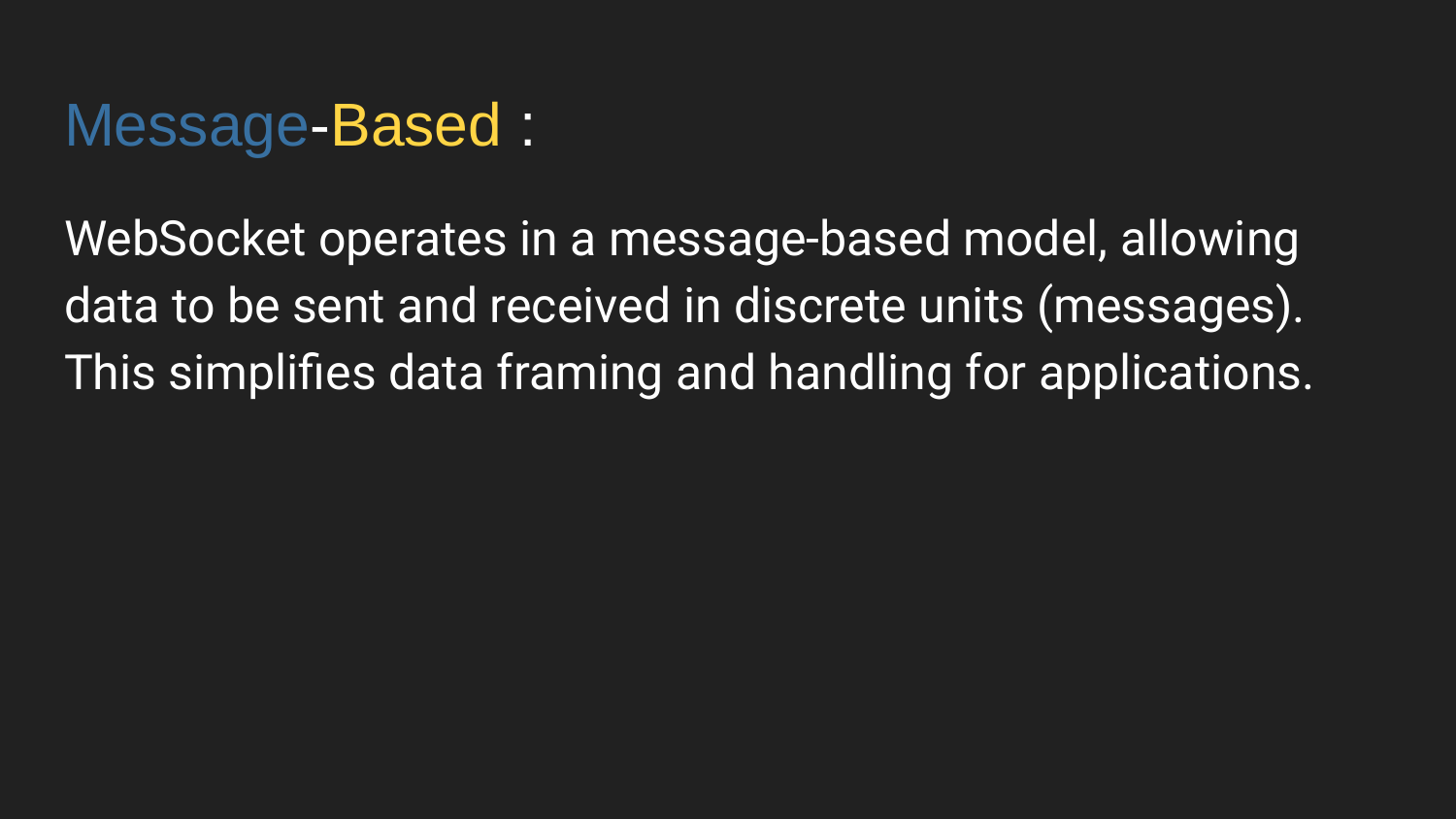

# Message-Based :
WebSocket operates in a message-based model, allowing data to be sent and received in discrete units (messages). This simplifies data framing and handling for applications.